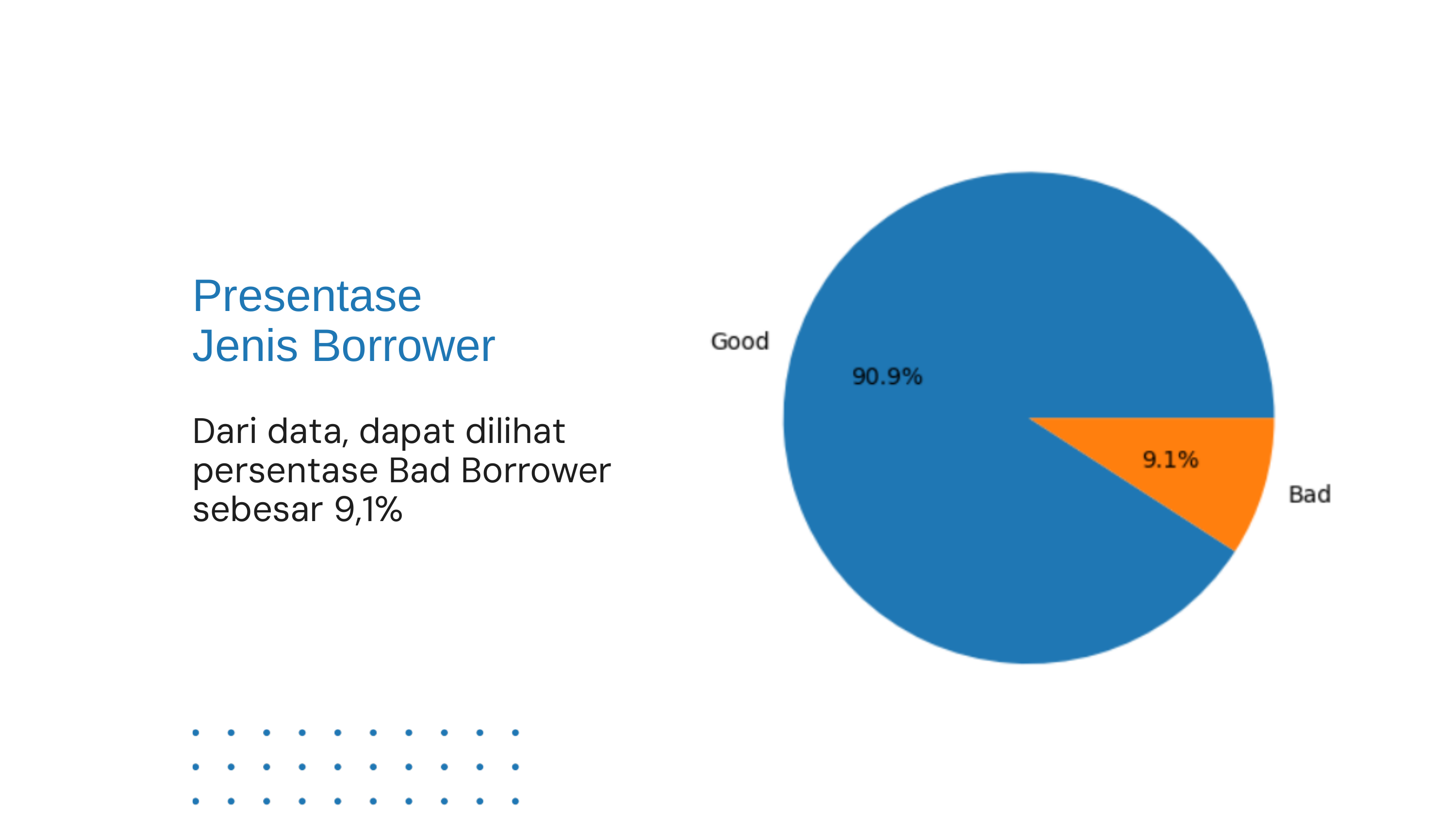

Presentase
Jenis Borrower
Dari data, dapat dilihat persentase Bad Borrower sebesar 9,1%